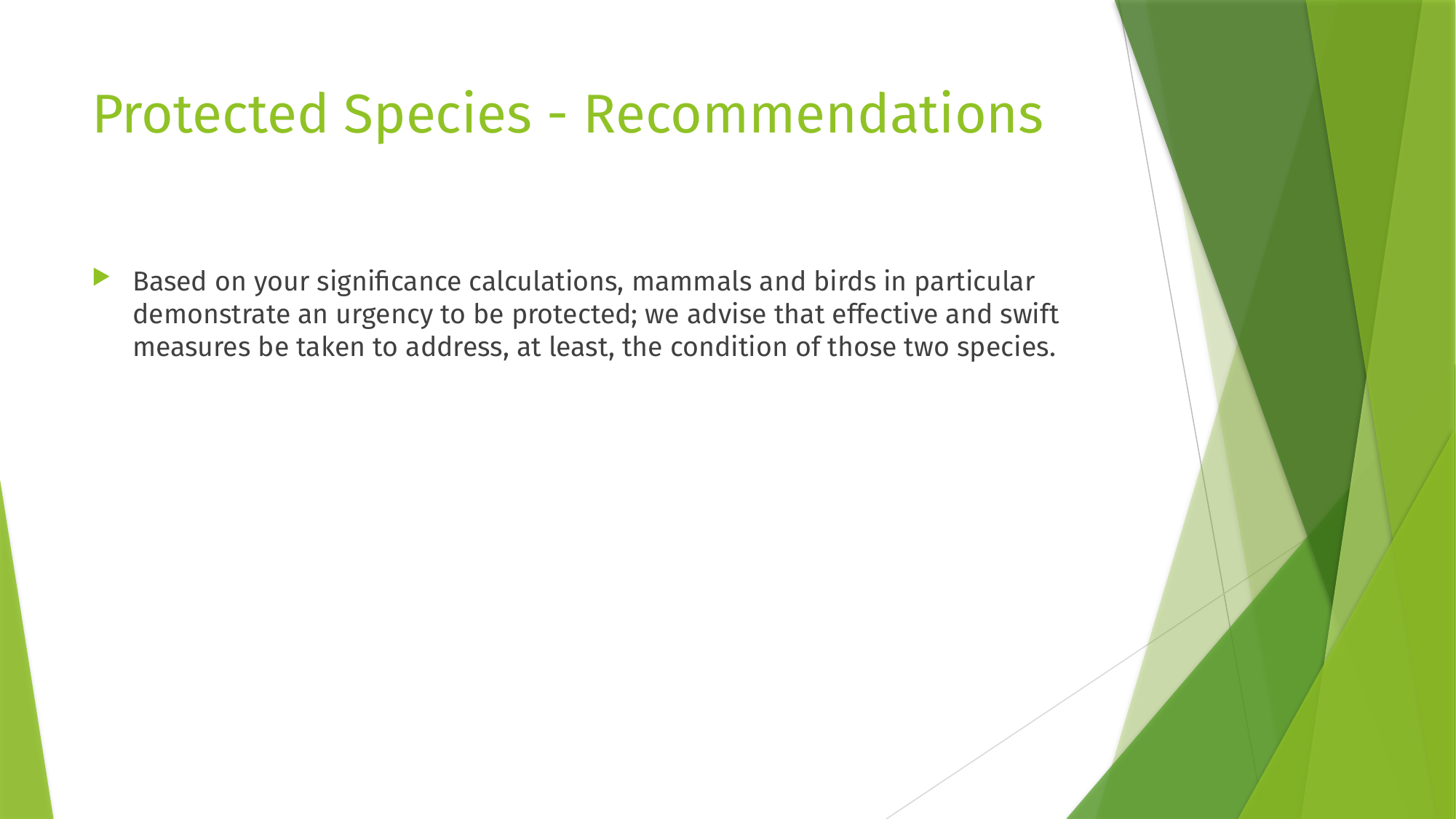

# Protected Species - Recommendations
Based on your significance calculations, mammals and birds in particular demonstrate an urgency to be protected; we advise that effective and swift measures be taken to address, at least, the condition of those two species.